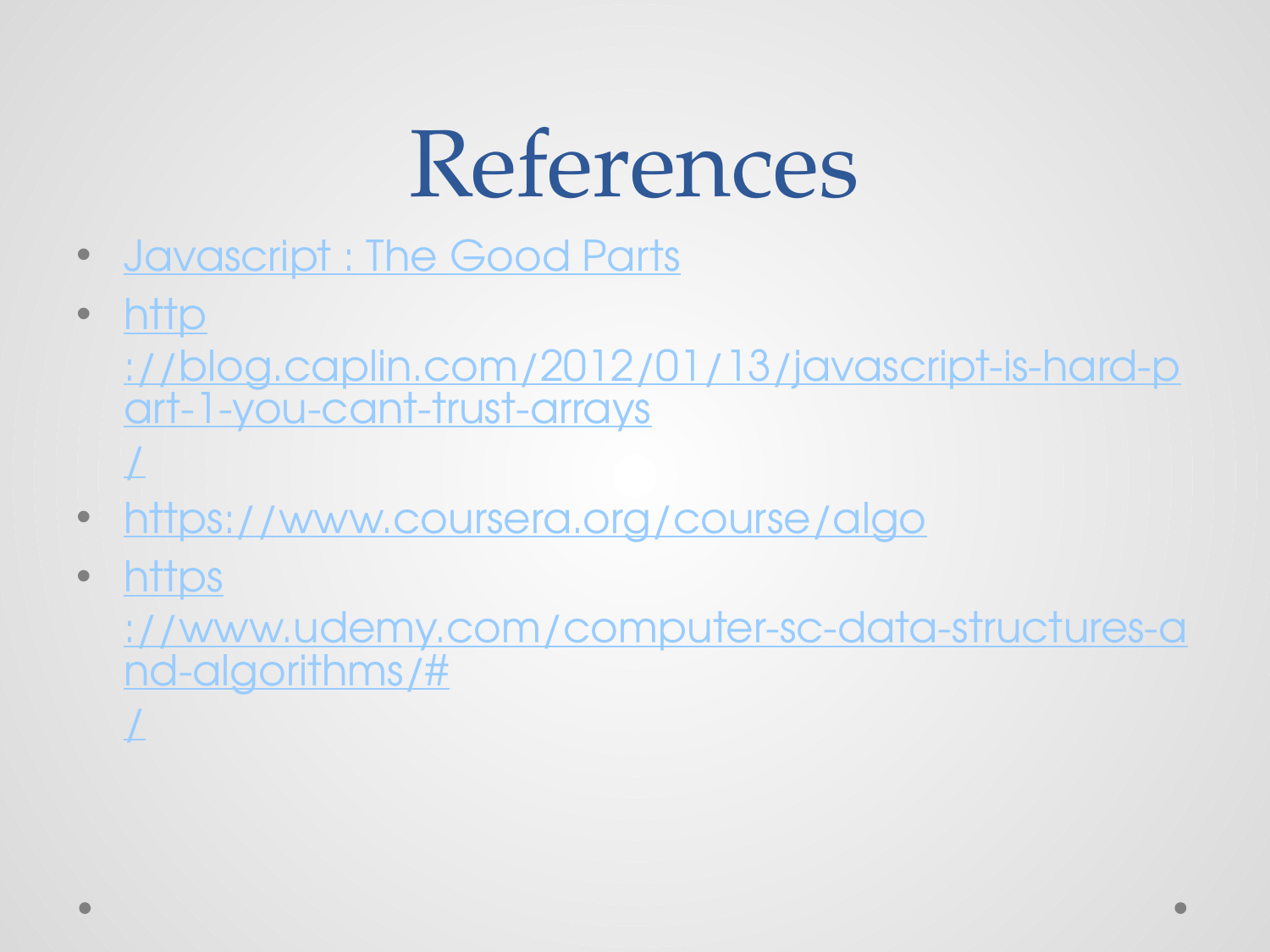

# References
Javascript : The Good Parts
http://blog.caplin.com/2012/01/13/javascript-is-hard-part-1-you-cant-trust-arrays/
https://www.coursera.org/course/algo
https://www.udemy.com/computer-sc-data-structures-and-algorithms/#/